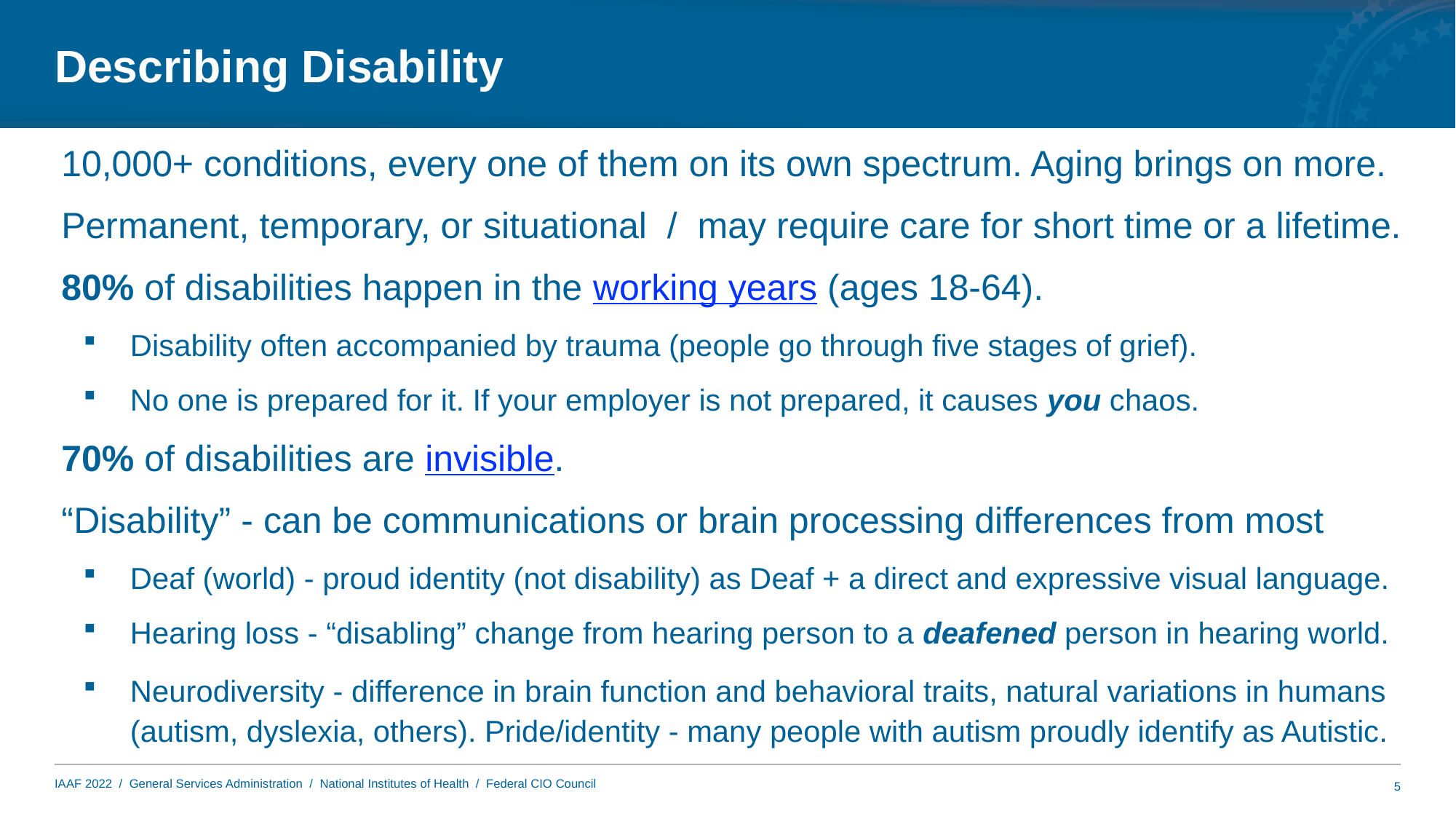

# Describing Disability
10,000+ conditions, every one of them on its own spectrum. Aging brings on more.
Permanent, temporary, or situational  /  may require care for short time or a lifetime.
80% of disabilities happen in the working years (ages 18-64).
Disability often accompanied by trauma (people go through five stages of grief).
No one is prepared for it. If your employer is not prepared, it causes you chaos.
70% of disabilities are invisible.
“Disability” - can be communications or brain processing differences from most
Deaf (world) - proud identity (not disability) as Deaf + a direct and expressive visual language.
Hearing loss - “disabling” change from hearing person to a deafened person in hearing world.
Neurodiversity - difference in brain function and behavioral traits, natural variations in humans (autism, dyslexia, others). Pride/identity - many people with autism proudly identify as Autistic.
5